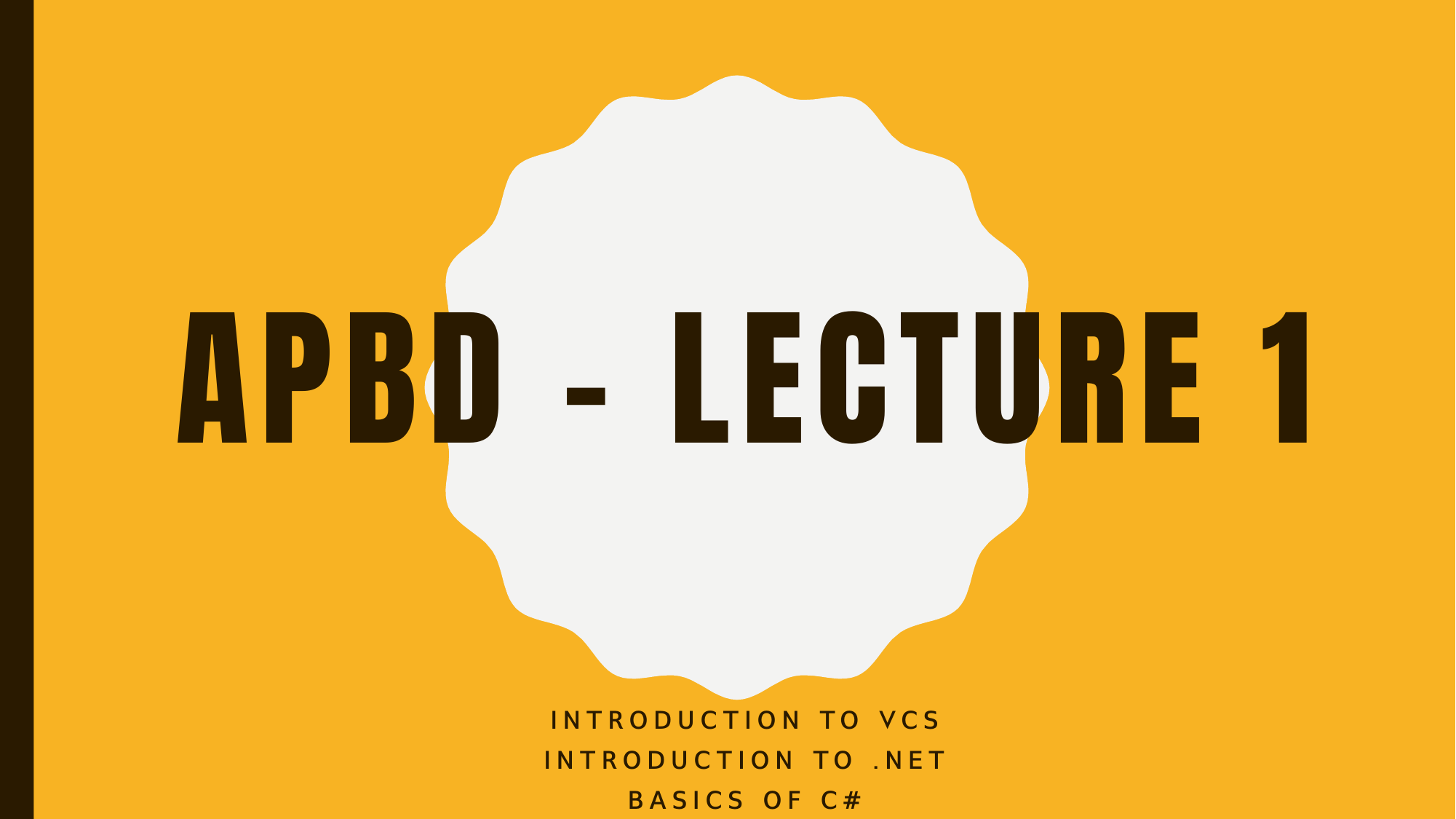

# APBD – lecture 1
Introduction to VCS
Introduction to .NET
Basics of C#